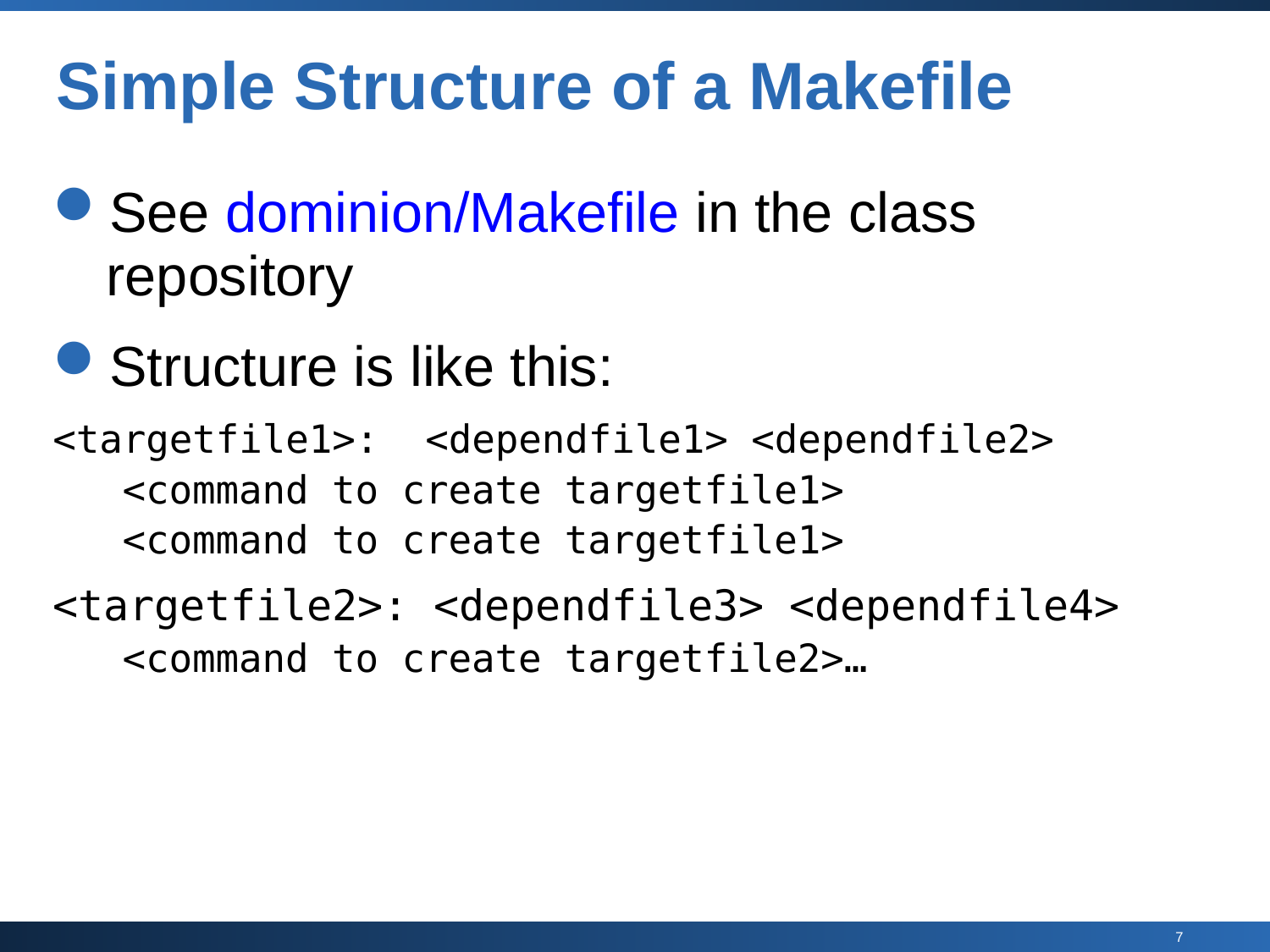

# Simple Structure of a Makefile
See dominion/Makefile in the class repository
Structure is like this:
<targetfile1>:  <dependfile1> <dependfile2>
<command to create targetfile1>
<command to create targetfile1>
<targetfile2>: <dependfile3> <dependfile4>
<command to create targetfile2>…